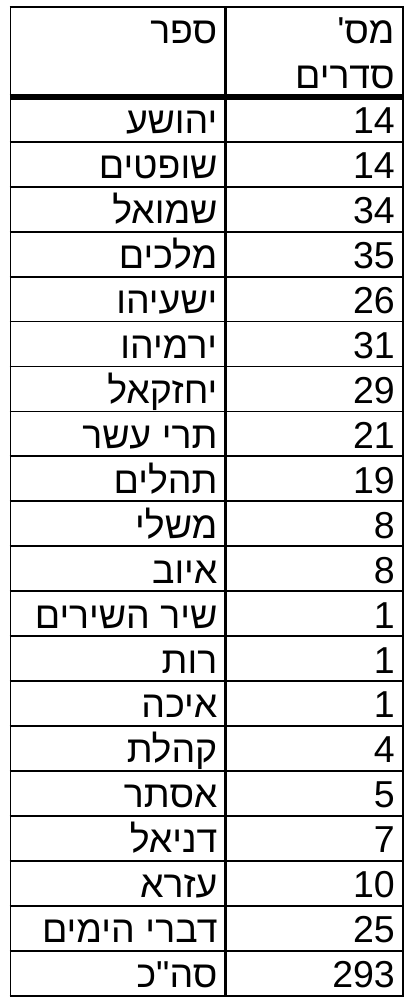

| ספר | מס' סדרים |
| --- | --- |
| יהושע | 14 |
| שופטים | 14 |
| שמואל | 34 |
| מלכים | 35 |
| ישעיהו | 26 |
| ירמיהו | 31 |
| יחזקאל | 29 |
| תרי עשר | 21 |
| תהלים | 19 |
| משלי | 8 |
| איוב | 8 |
| שיר השירים | 1 |
| רות | 1 |
| איכה | 1 |
| קהלת | 4 |
| אסתר | 5 |
| דניאל | 7 |
| עזרא | 10 |
| דברי הימים | 25 |
| סה"כ | 293 |